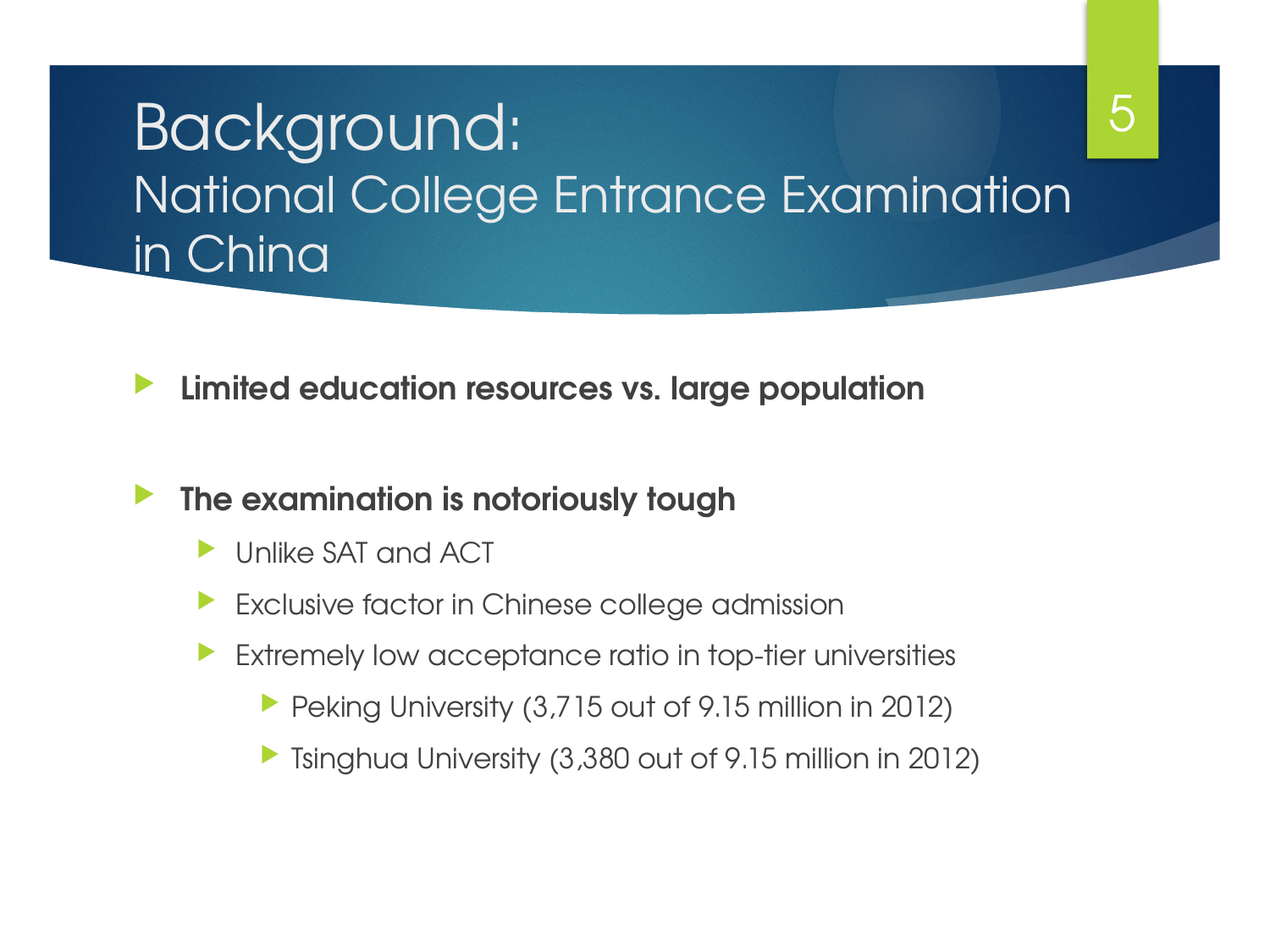

5
# Background: National College Entrance Examination in China
Limited education resources vs. large population

The examination is notoriously tough
Unlike SAT and ACT
Exclusive factor in Chinese college admission
Extremely low acceptance ratio in top-tier universities
Peking University (3,715 out of 9.15 million in 2012)
Tsinghua University (3,380 out of 9.15 million in 2012)